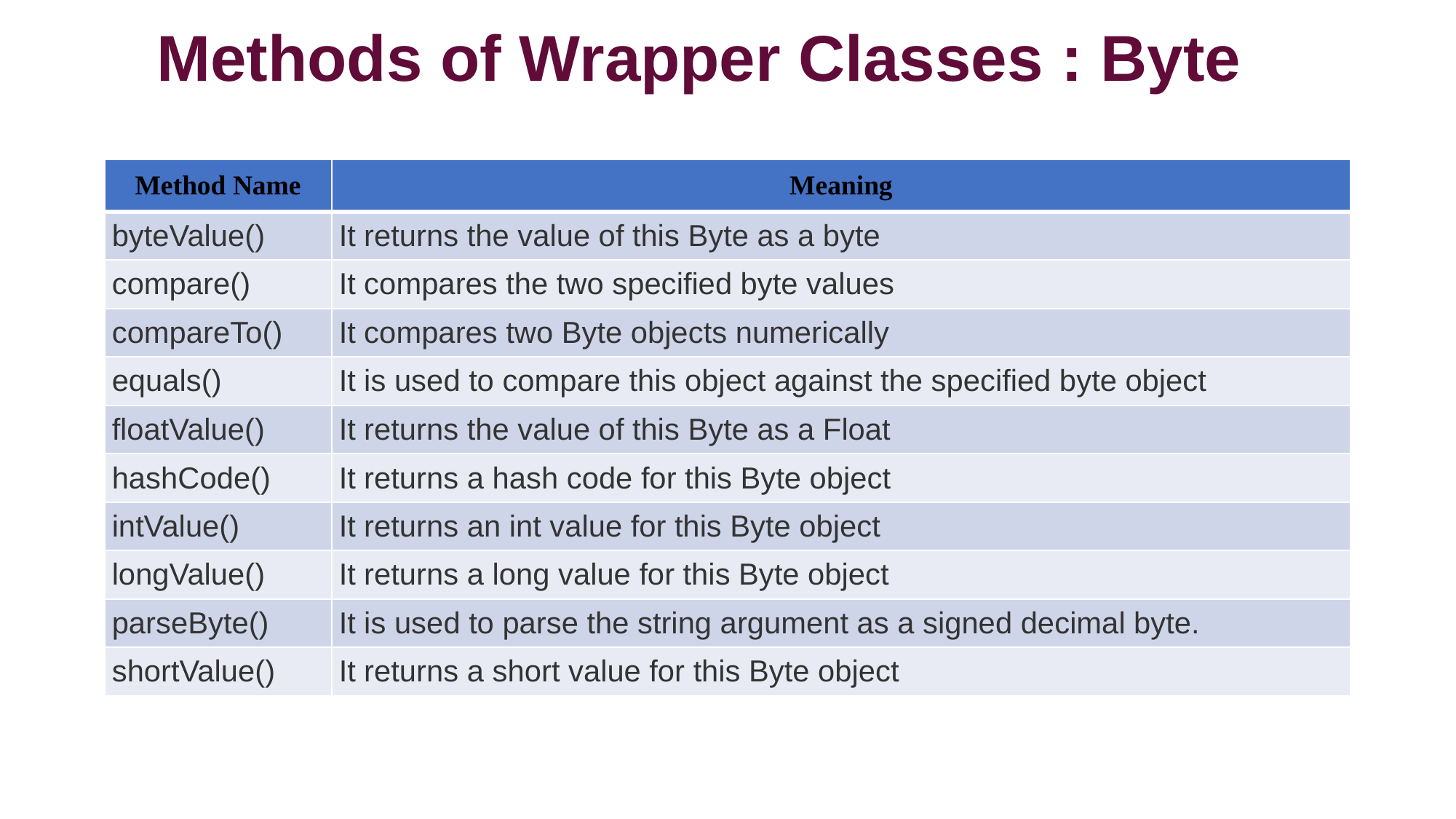

# Methods of Wrapper Classes : Byte
| Method Name | Meaning |
| --- | --- |
| byteValue() | It returns the value of this Byte as a byte |
| compare() | It compares the two specified byte values |
| compareTo() | It compares two Byte objects numerically |
| equals() | It is used to compare this object against the specified byte object |
| floatValue() | It returns the value of this Byte as a Float |
| hashCode() | It returns a hash code for this Byte object |
| intValue() | It returns an int value for this Byte object |
| longValue() | It returns a long value for this Byte object |
| parseByte() | It is used to parse the string argument as a signed decimal byte. |
| shortValue() | It returns a short value for this Byte object |